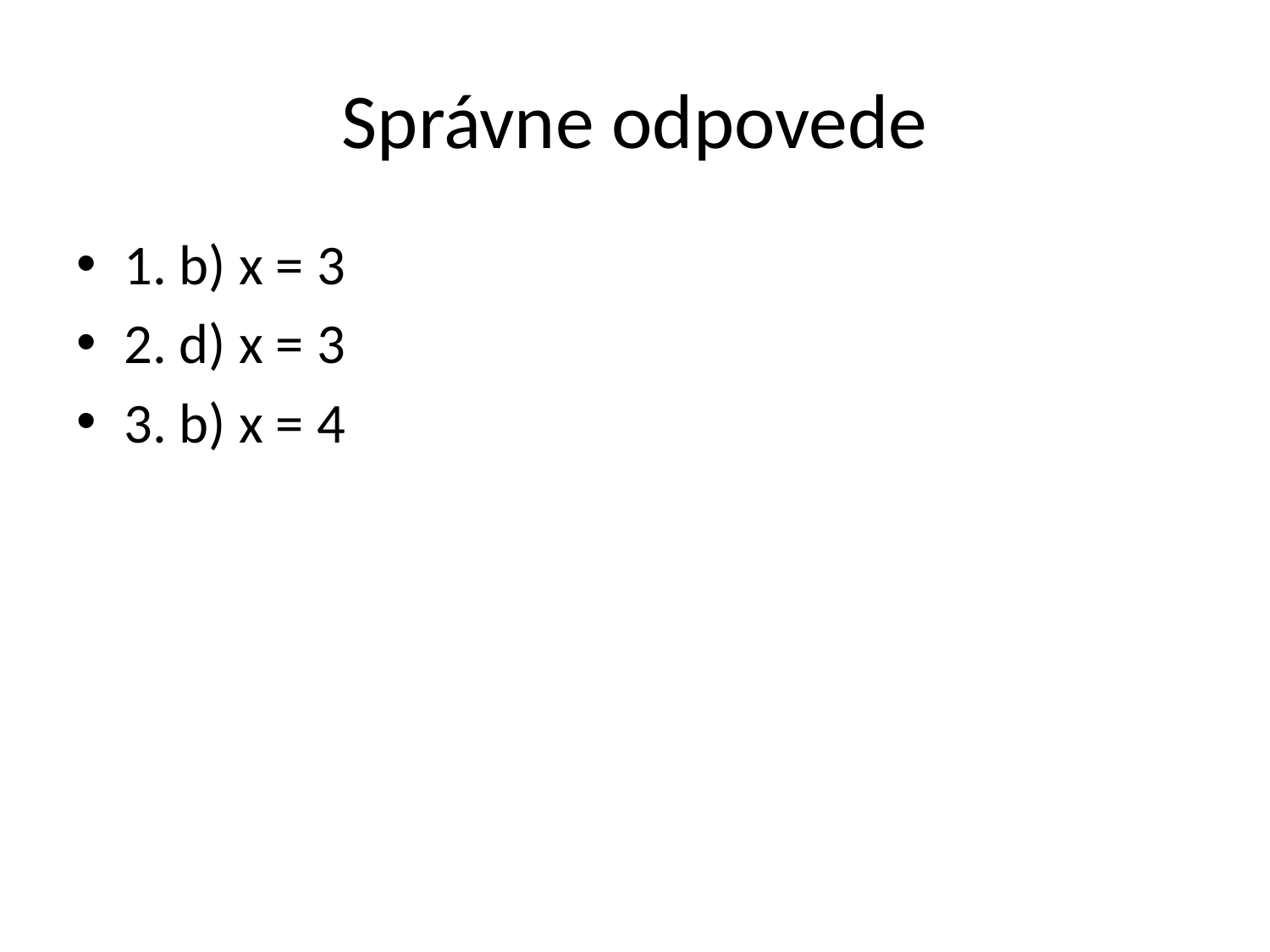

# Správne odpovede
1. b) x = 3
2. d) x = 3
3. b) x = 4